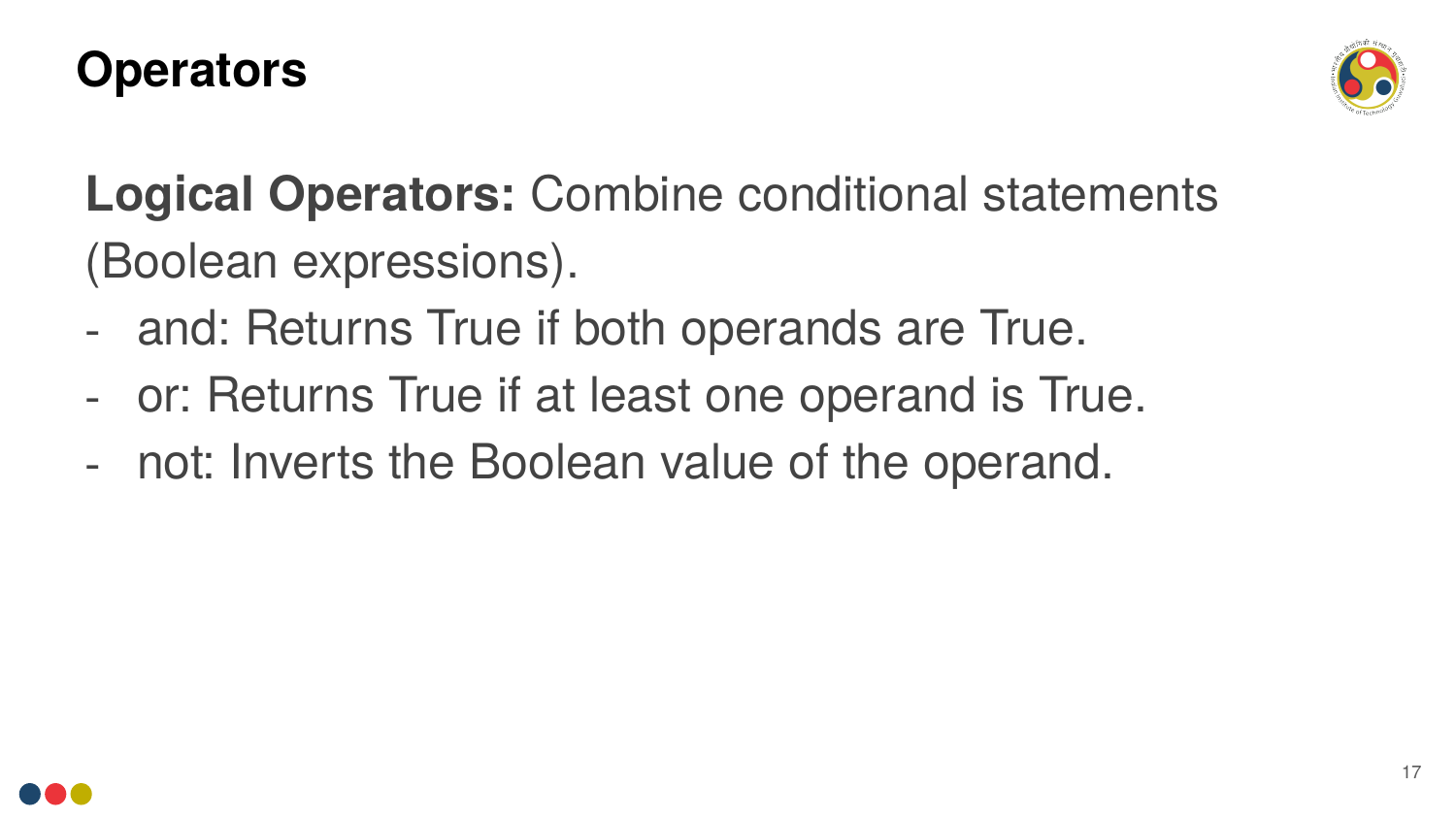

# Operators
Logical Operators: Combine conditional statements (Boolean expressions).
and: Returns True if both operands are True.
or: Returns True if at least one operand is True.
not: Inverts the Boolean value of the operand.
17